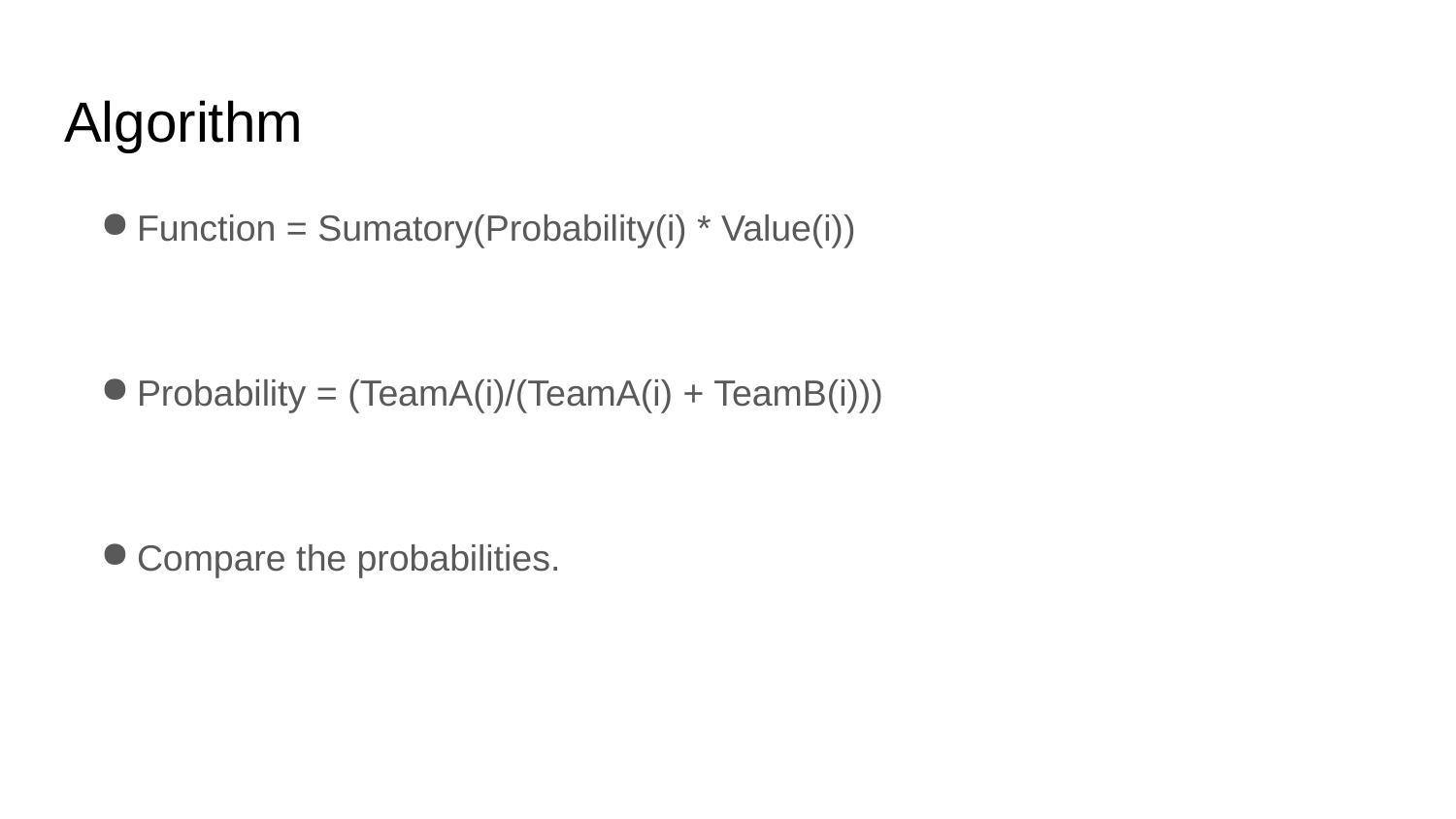

# Algorithm
Function = Sumatory(Probability(i) * Value(i))

Probability = (TeamA(i)/(TeamA(i) + TeamB(i)))

Compare the probabilities.